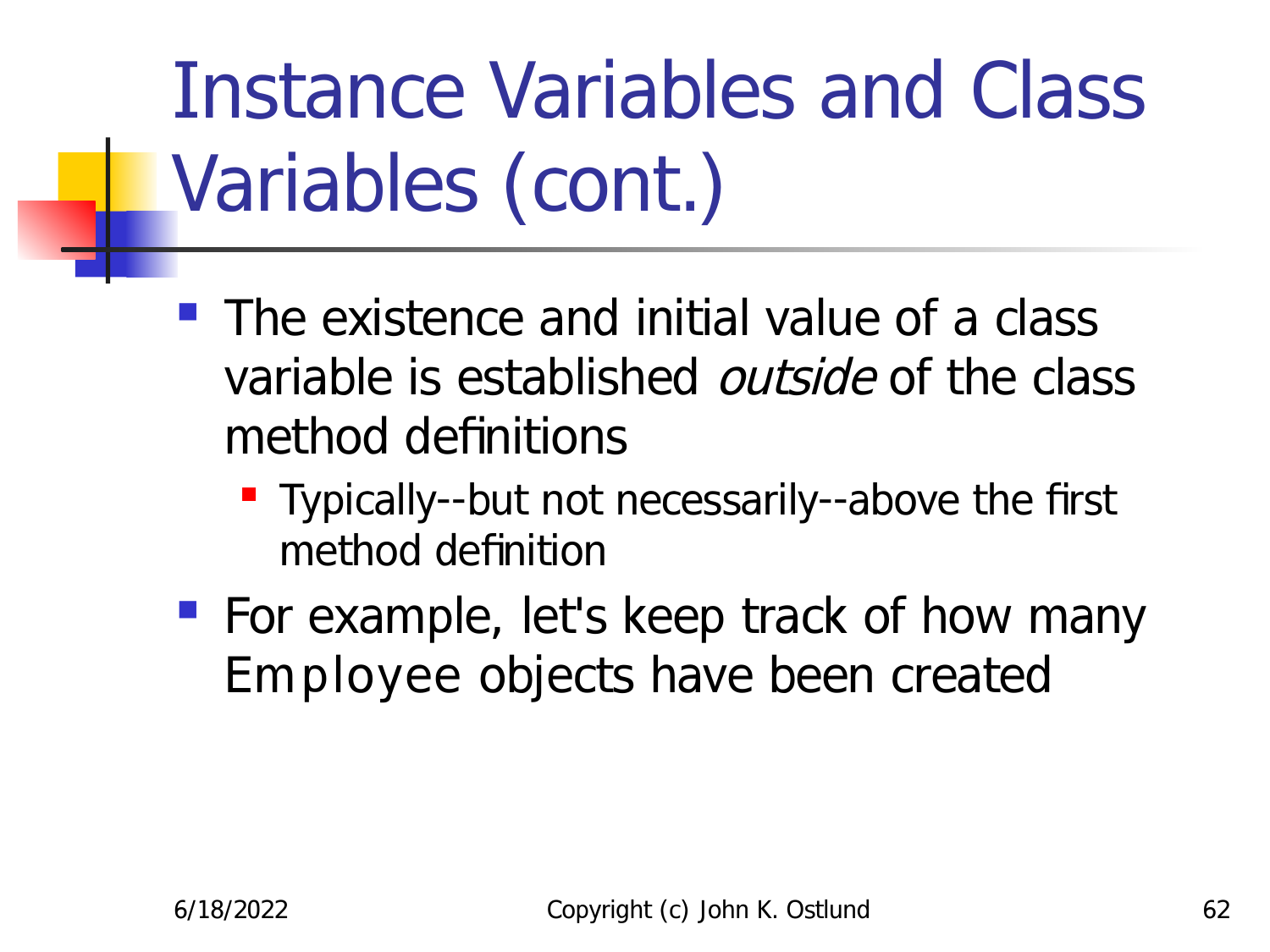

# Instance Variables and Class Variables (cont.)
The existence and initial value of a class variable is established outside of the class method definitions
Typically--but not necessarily--above the first method definition
For example, let's keep track of how many Employee objects have been created

6/18/2022
Copyright (c) John K. Ostlund
62